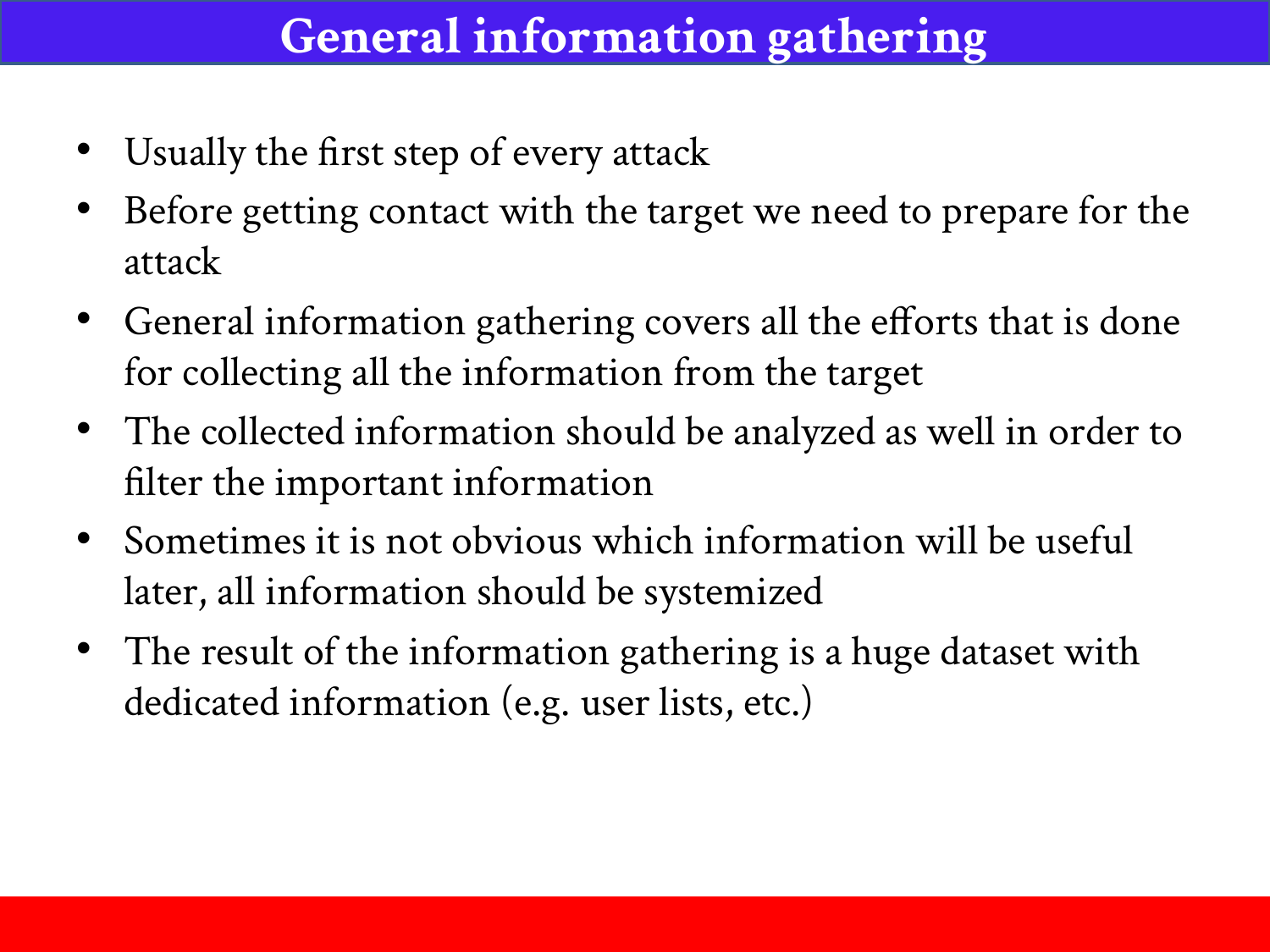

General information gathering
Usually the first step of every attack
Before getting contact with the target we need to prepare for the attack
General information gathering covers all the efforts that is done for collecting all the information from the target
The collected information should be analyzed as well in order to filter the important information
Sometimes it is not obvious which information will be useful later, all information should be systemized
The result of the information gathering is a huge dataset with dedicated information (e.g. user lists, etc.)